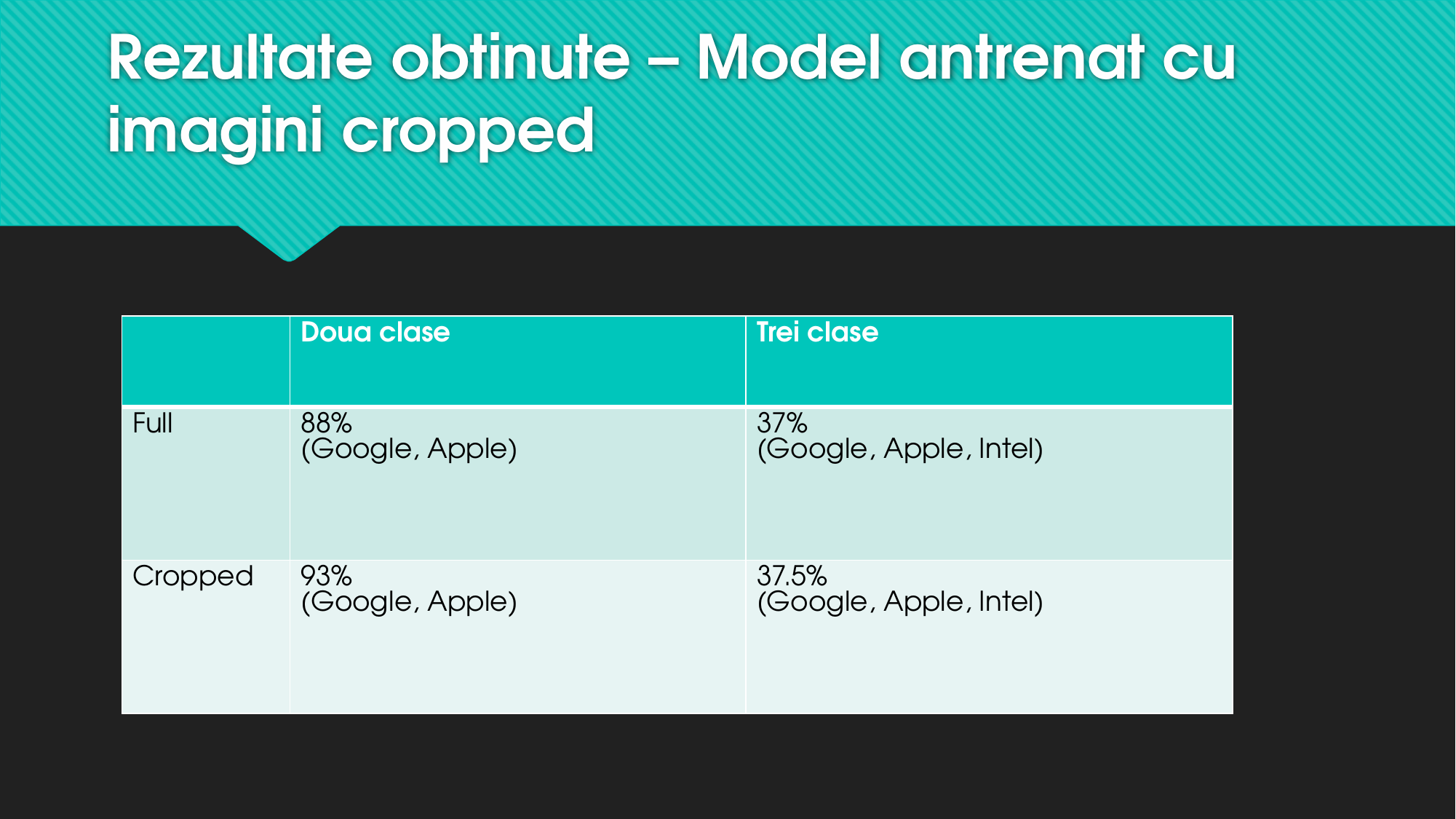

# Rezultate obtinute – Model antrenat cu imagini cropped
|  | Doua clase | Trei clase |
| --- | --- | --- |
| Full | 88% (Google, Apple) | 37% (Google, Apple, Intel) |
| Cropped | 93% (Google, Apple) | 37.5% (Google, Apple, Intel) |